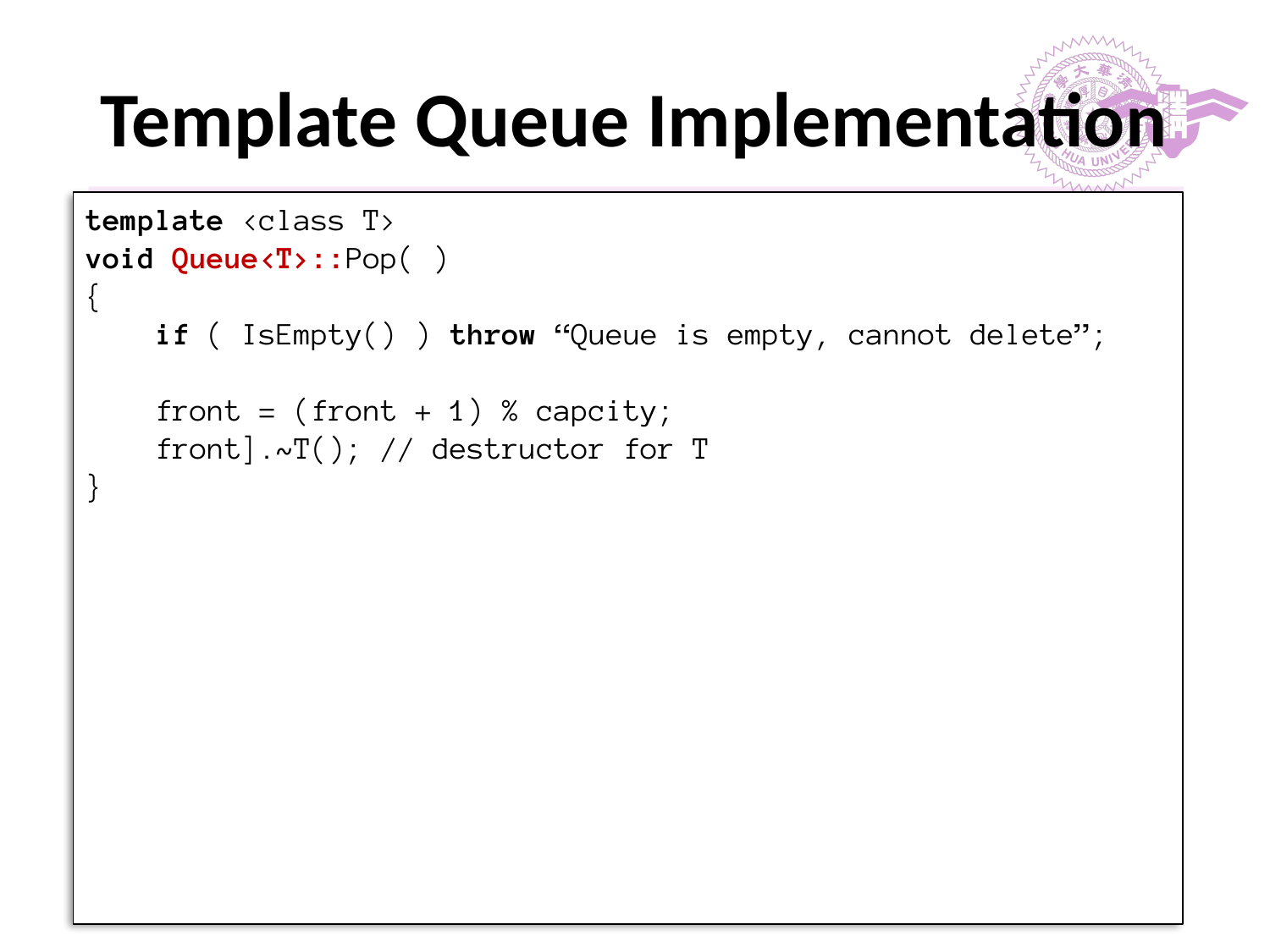

# Template Queue Implementation
template <class T>
void Queue<T>::Pop( )
{
    if ( IsEmpty() ) throw “Queue is empty, cannot delete”;
    front = (front + 1) % capcity;
    front].~T(); // destructor for T
}

84